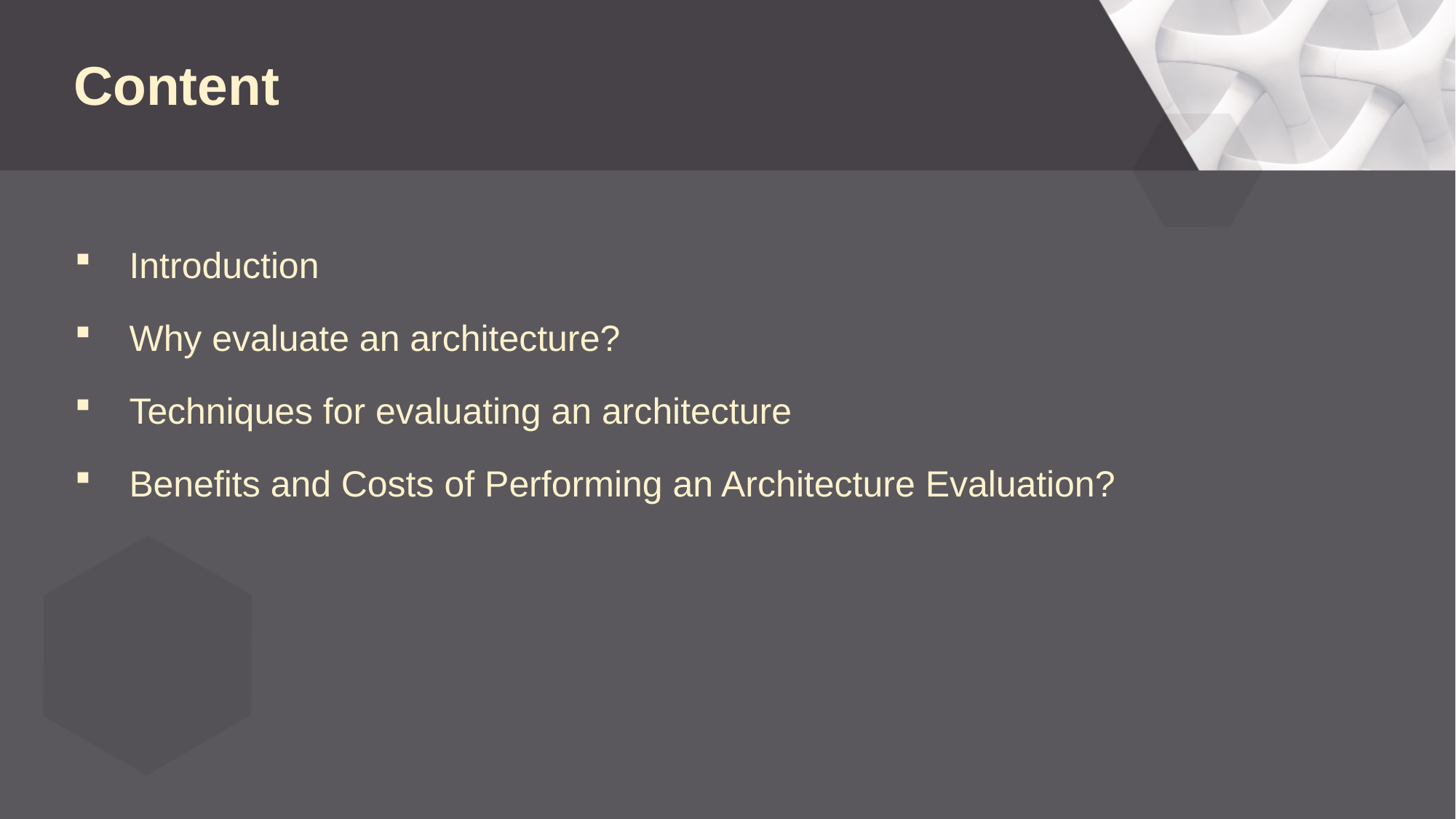

# Content
Introduction
Why evaluate an architecture?
Techniques for evaluating an architecture
Benefits and Costs of Performing an Architecture Evaluation?